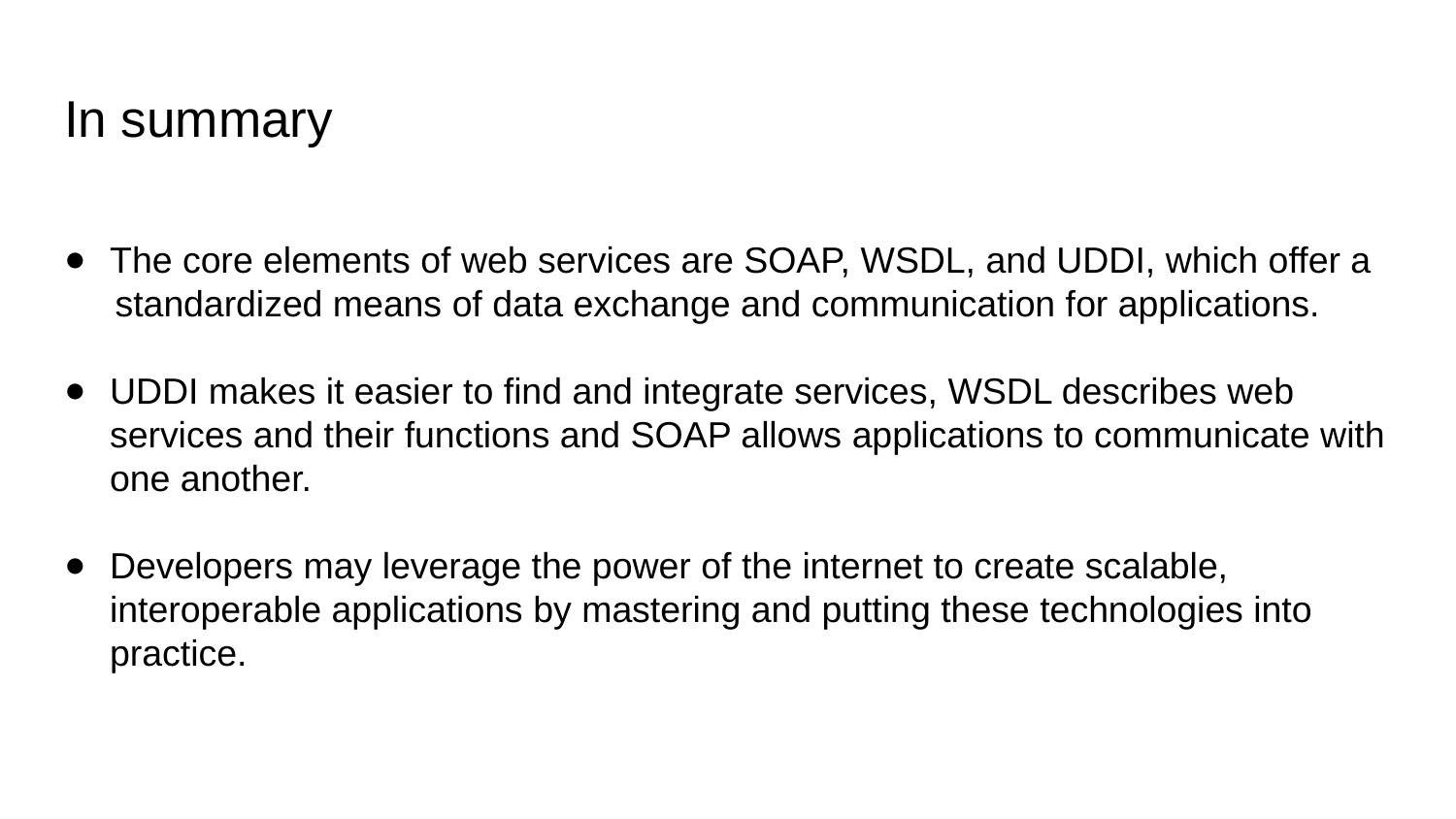

# In summary
The core elements of web services are SOAP, WSDL, and UDDI, which offer a
     standardized means of data exchange and communication for applications.

UDDI makes it easier to find and integrate services, WSDL describes web services and their functions and SOAP allows applications to communicate with one another.

Developers may leverage the power of the internet to create scalable, interoperable applications by mastering and putting these technologies into practice.